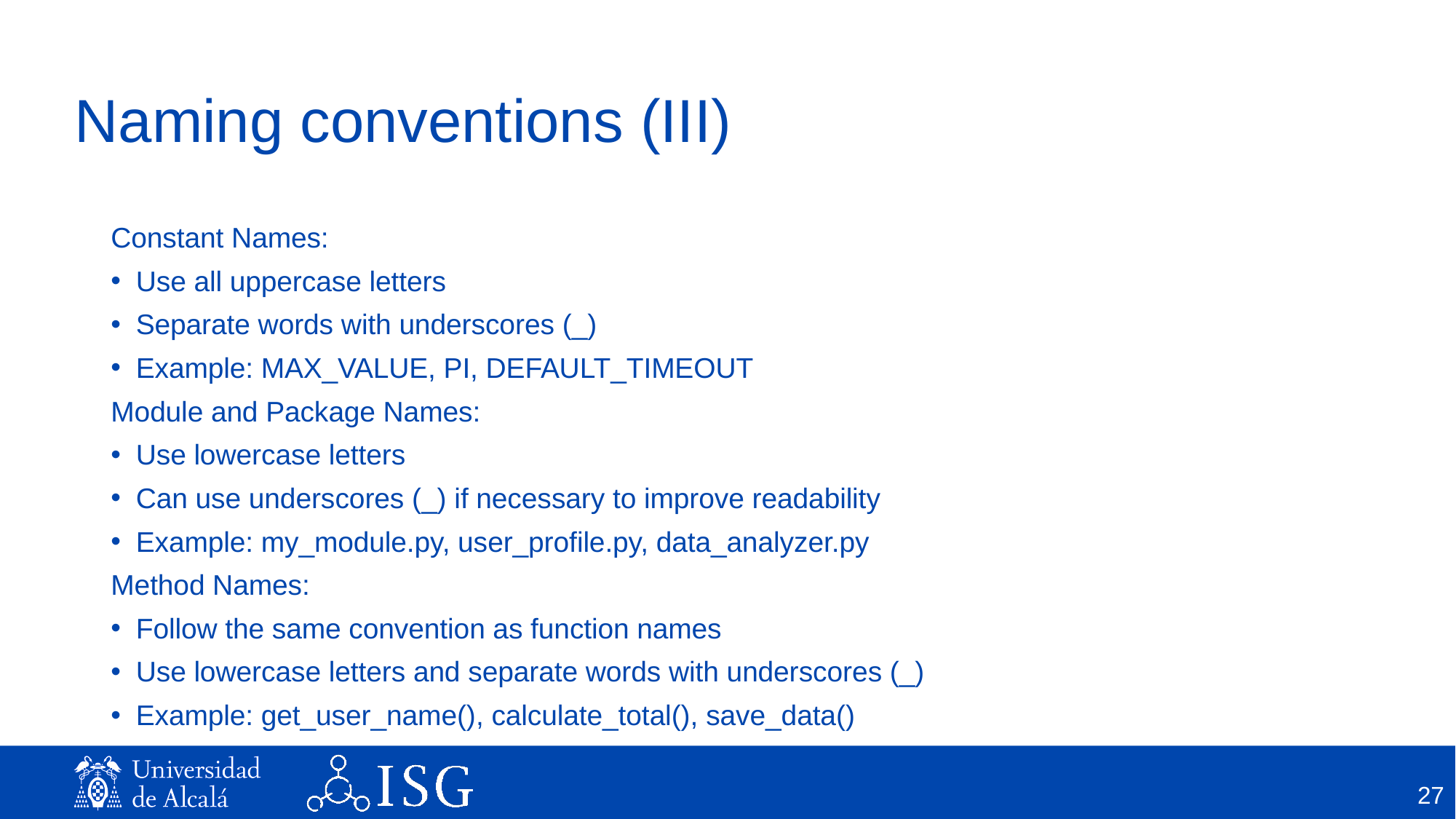

# Naming conventions (III)
Constant Names:
Use all uppercase letters
Separate words with underscores (_)
Example: MAX_VALUE, PI, DEFAULT_TIMEOUT
Module and Package Names:
Use lowercase letters
Can use underscores (_) if necessary to improve readability
Example: my_module.py, user_profile.py, data_analyzer.py
Method Names:
Follow the same convention as function names
Use lowercase letters and separate words with underscores (_)
Example: get_user_name(), calculate_total(), save_data()